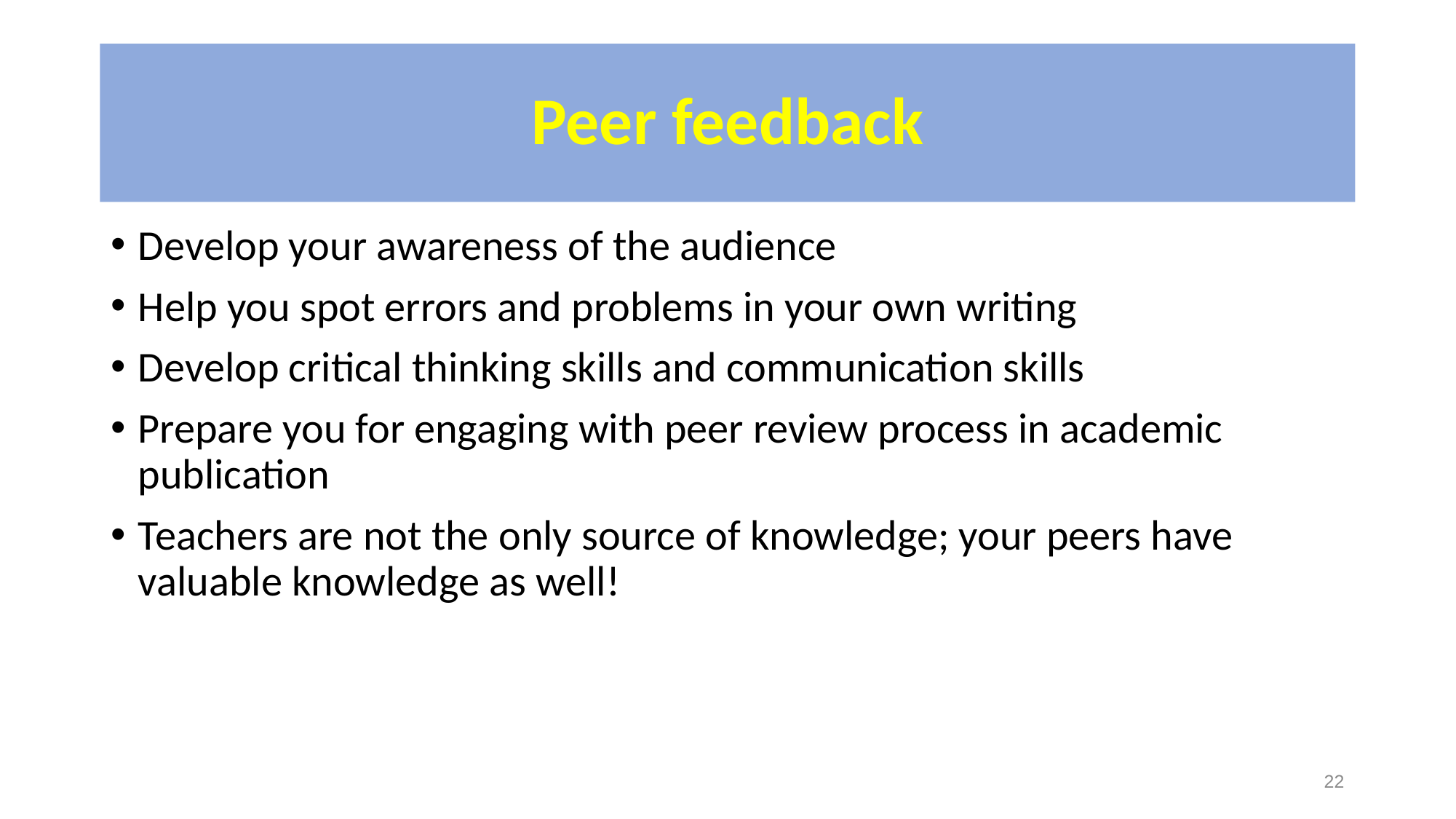

# Peer feedback
Develop your awareness of the audience
Help you spot errors and problems in your own writing
Develop critical thinking skills and communication skills
Prepare you for engaging with peer review process in academic publication
Teachers are not the only source of knowledge; your peers have valuable knowledge as well!

22